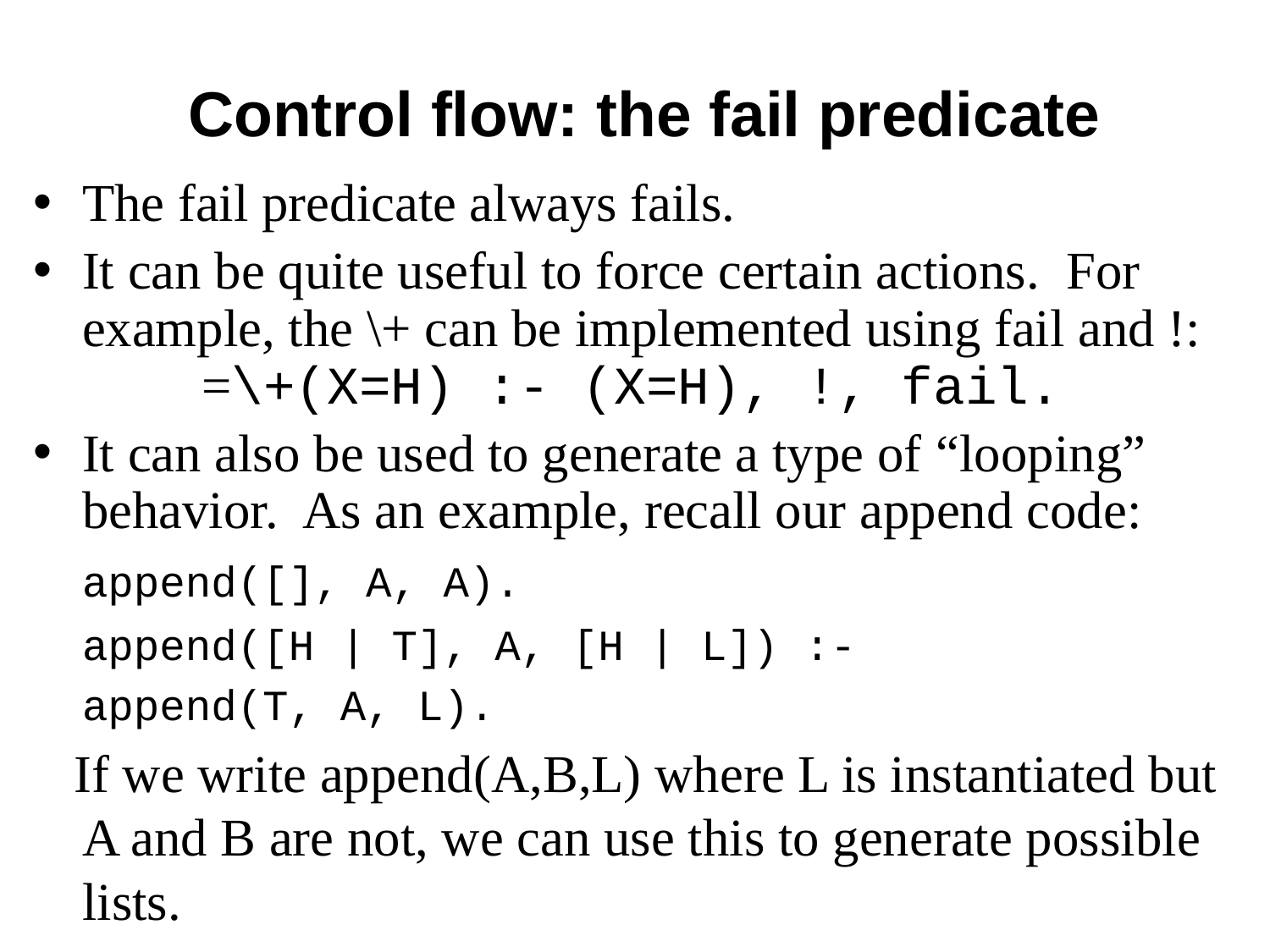

Control flow: the fail predicate
The fail predicate always fails.
It can be quite useful to force certain actions.  For example, the \+ can be implemented using fail and !: 		=\+(X=H) :- (X=H), !, fail.
It can also be used to generate a type of “looping” behavior.  As an example, recall our append code:
	append([], A, A).
	append([H | T], A, [H | L]) :-
											append(T, A, L).
   If we write append(A,B,L) where L is instantiated but A and B are not, we can use this to generate possible lists.